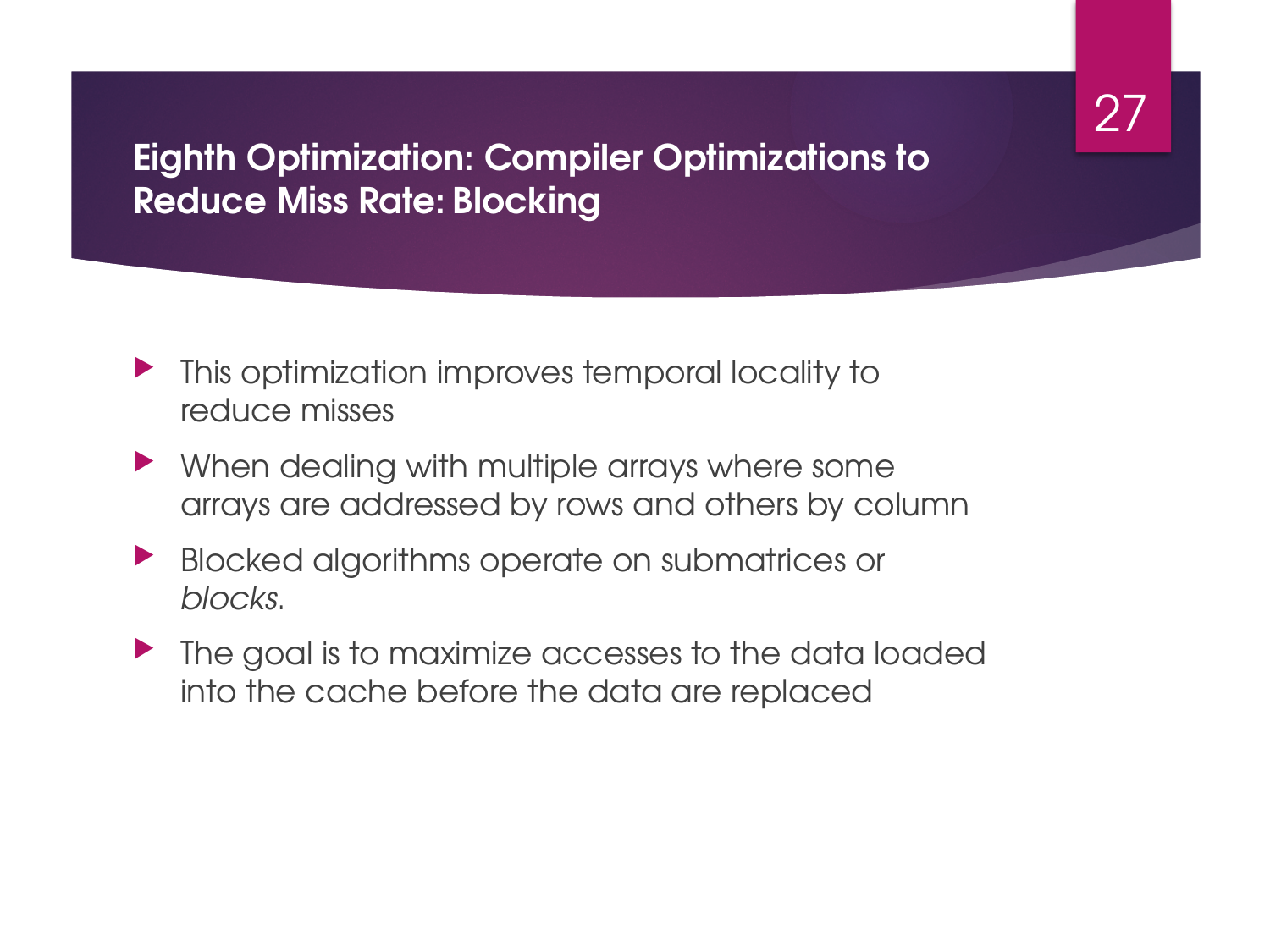

27
# Eighth Optimization: Compiler Optimizations to Reduce Miss Rate:	Blocking
This optimization improves temporal locality to reduce misses
When dealing with multiple arrays where some arrays are addressed by rows and others by column
Blocked algorithms operate on submatrices or blocks.
The goal is to maximize accesses to the data loaded into the cache before the data are replaced